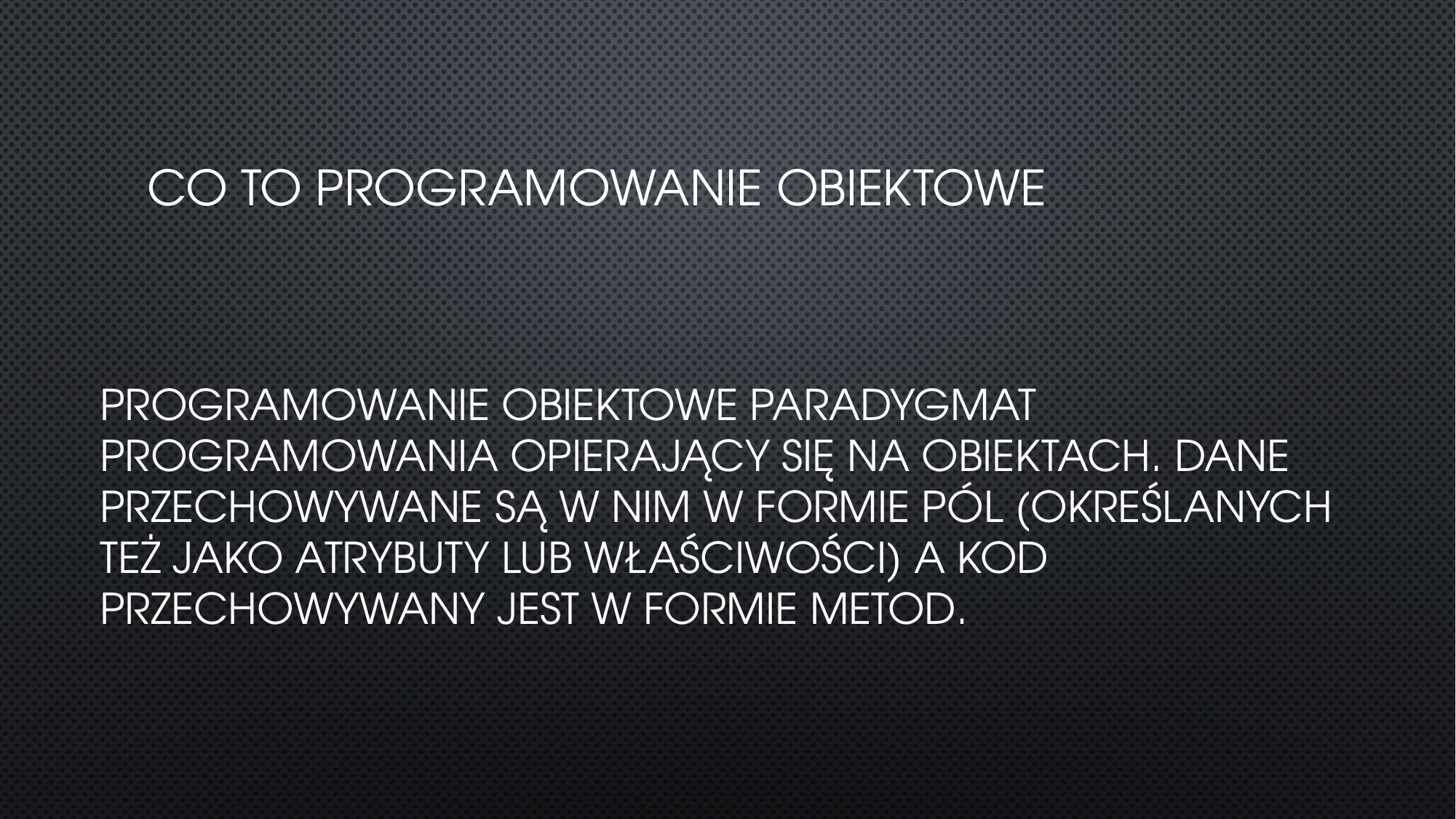

# Co to programowanie obiektowe
Programowanie obiektowe paradygmat programowania opierający się na obiektach. Dane przechowywane są w nim w formie pól (określanych też jako atrybuty lub właściwości) a kod przechowywany jest w formie metod.